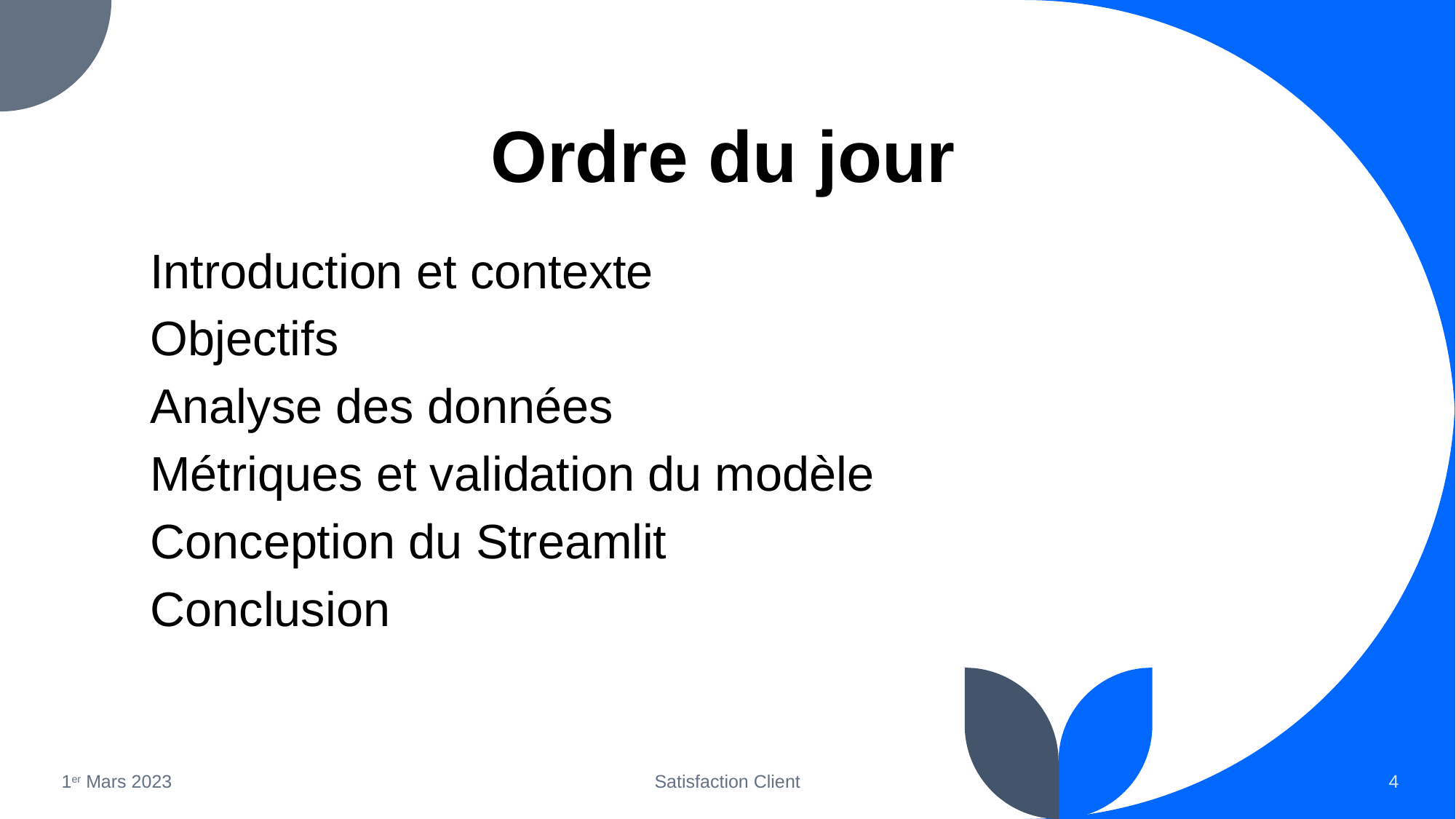

# Ordre du jour
Introduction et contexte
Objectifs
Analyse des données
Métriques et validation du modèle
Conception du Streamlit
Conclusion

 1er Mars 2023
Satisfaction Client
4